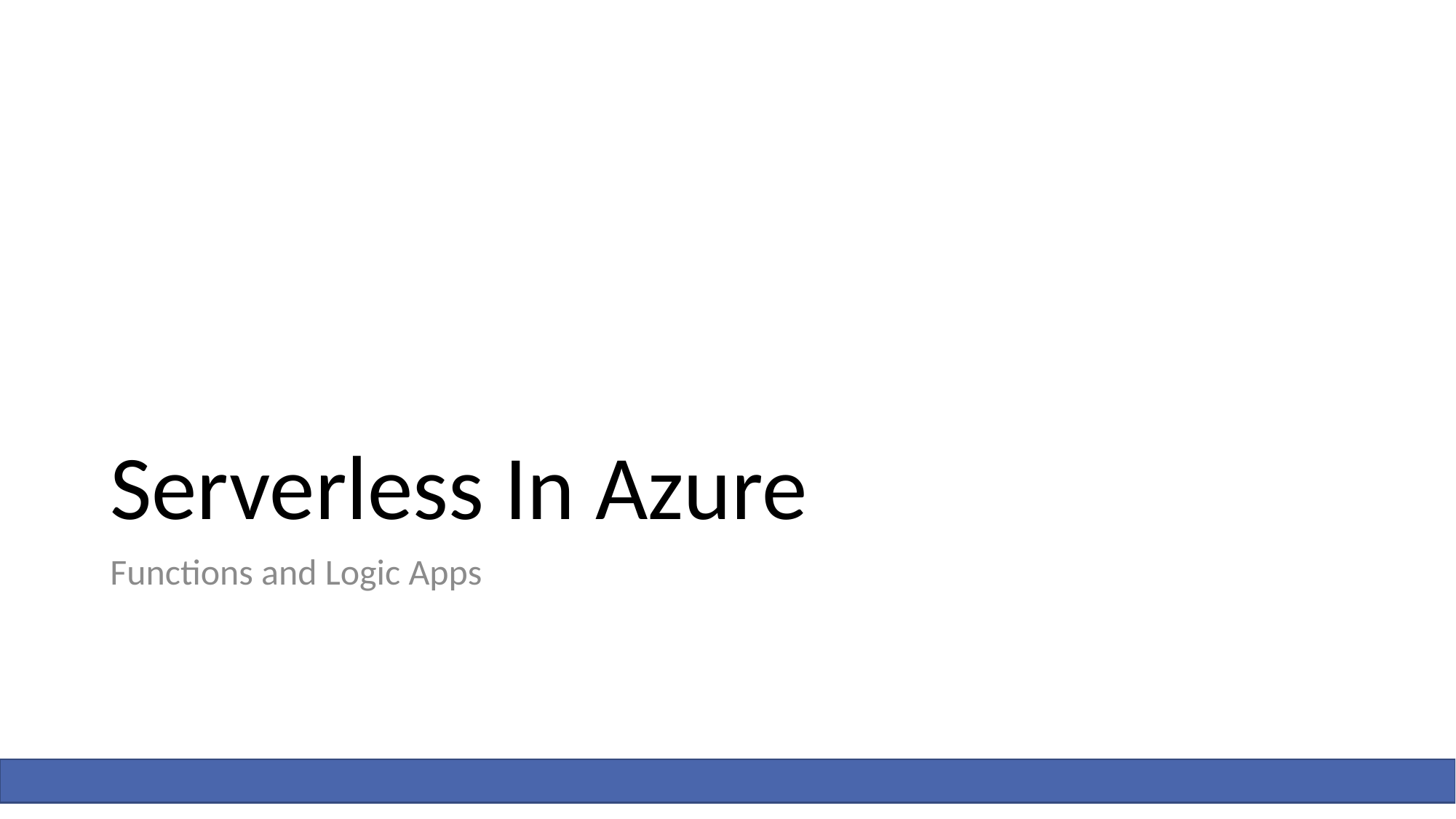

# Serverless In Azure
Functions and Logic Apps